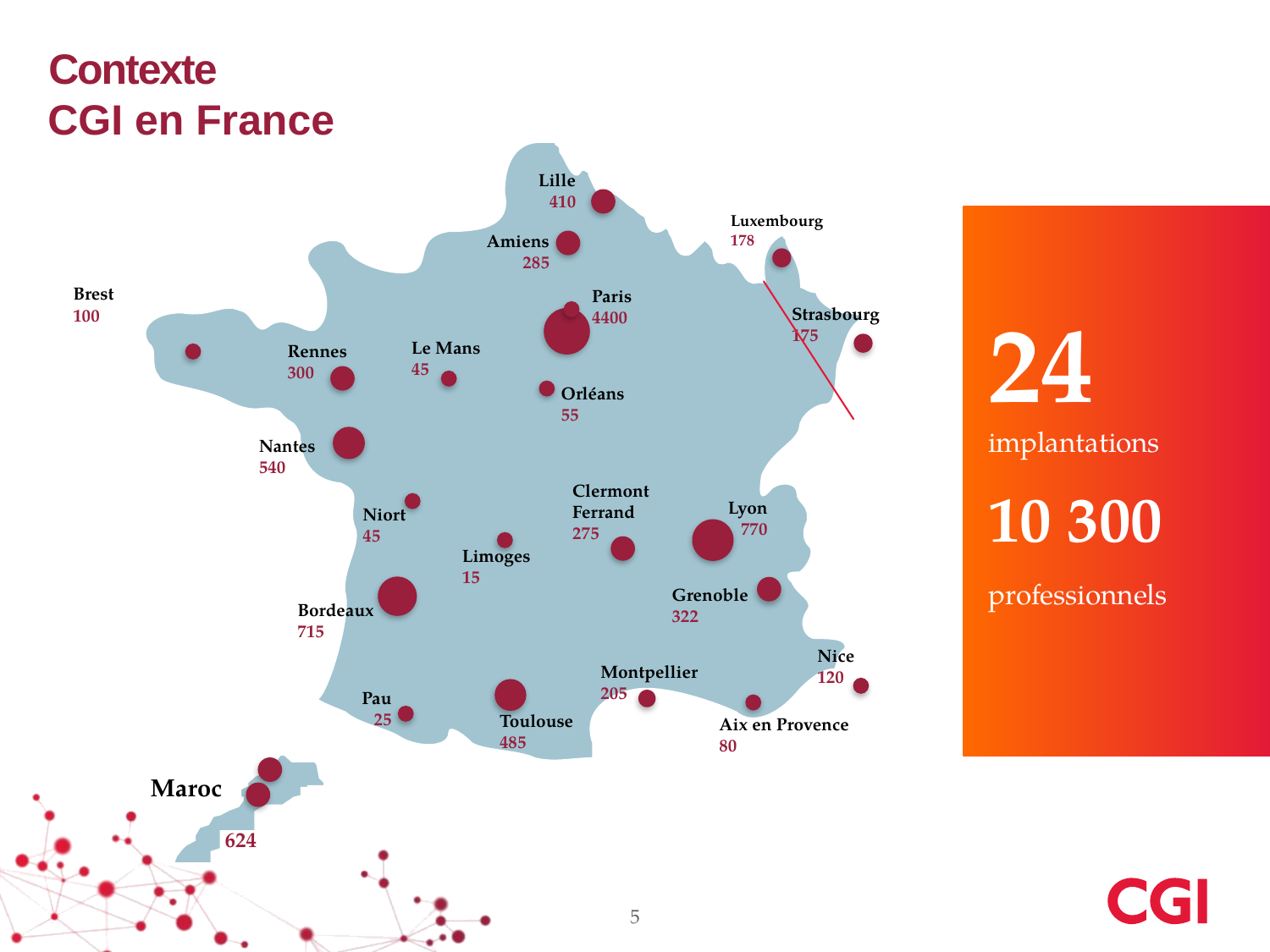

# Contexte CGI en France

Lille
410

Luxembourg
178
24
implantations
10 300
professionnels

Amiens
285

Brest
100
Paris
4400

Strasbourg
175

Le Mans
45
Rennes
300

Orléans
55

Nantes
540
Clermont Ferrand
275

Lyon
770
Niort
45

Limoges
15

Grenoble
322
Bordeaux
715
Nice
120
Montpellier
205

Pau
25

Toulouse
485
Aix en Provence
80

Maroc

624
5